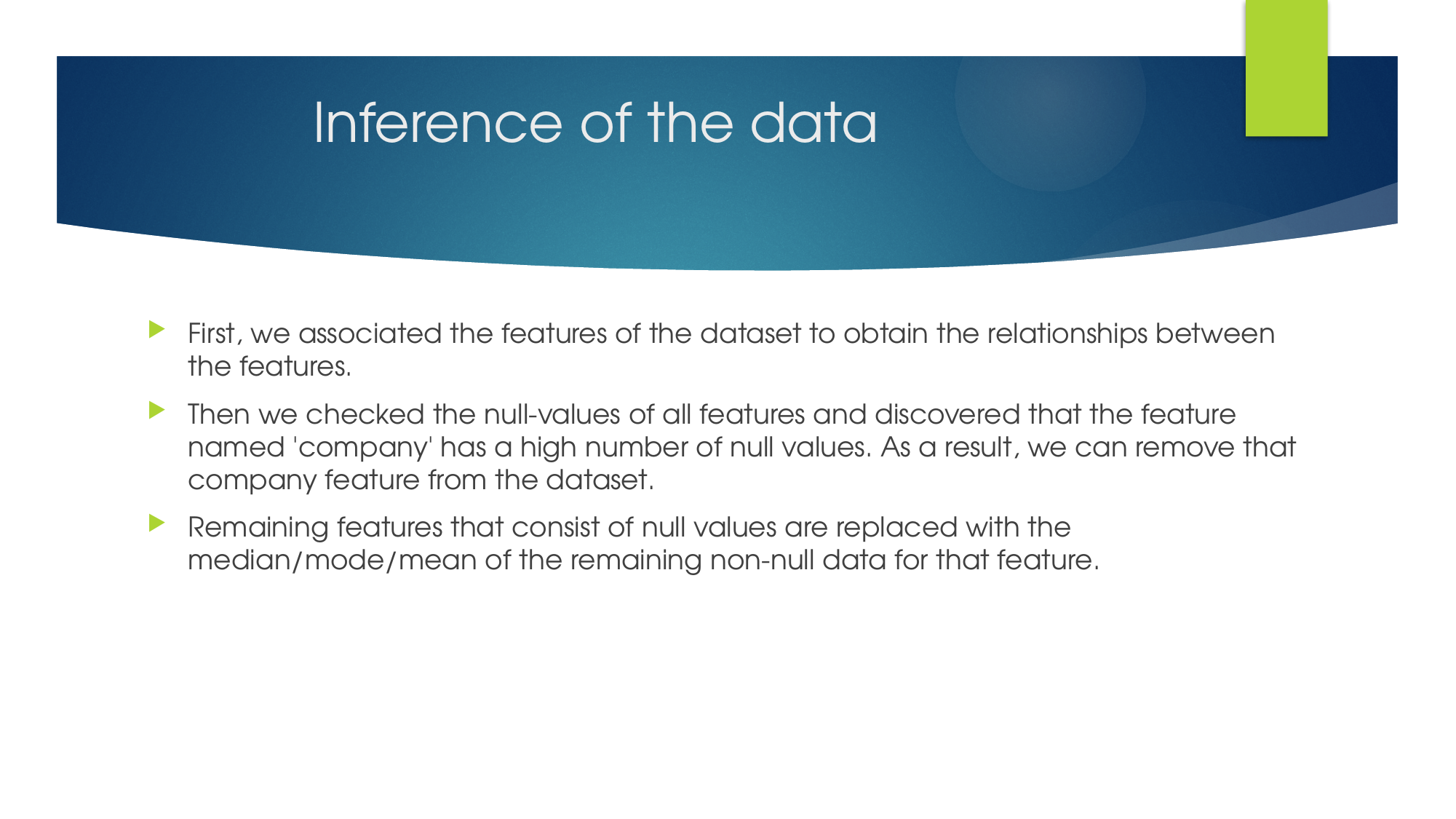

# Inference of the data

First, we associated the features of the dataset to obtain the relationships between the features.
Then we checked the null-values of all features and discovered that the feature named 'company' has a high number of null values. As a result, we can remove that company feature from the dataset.
Remaining features that consist of null values ​​are replaced with the median/mode/mean of the remaining non-null data for that feature.